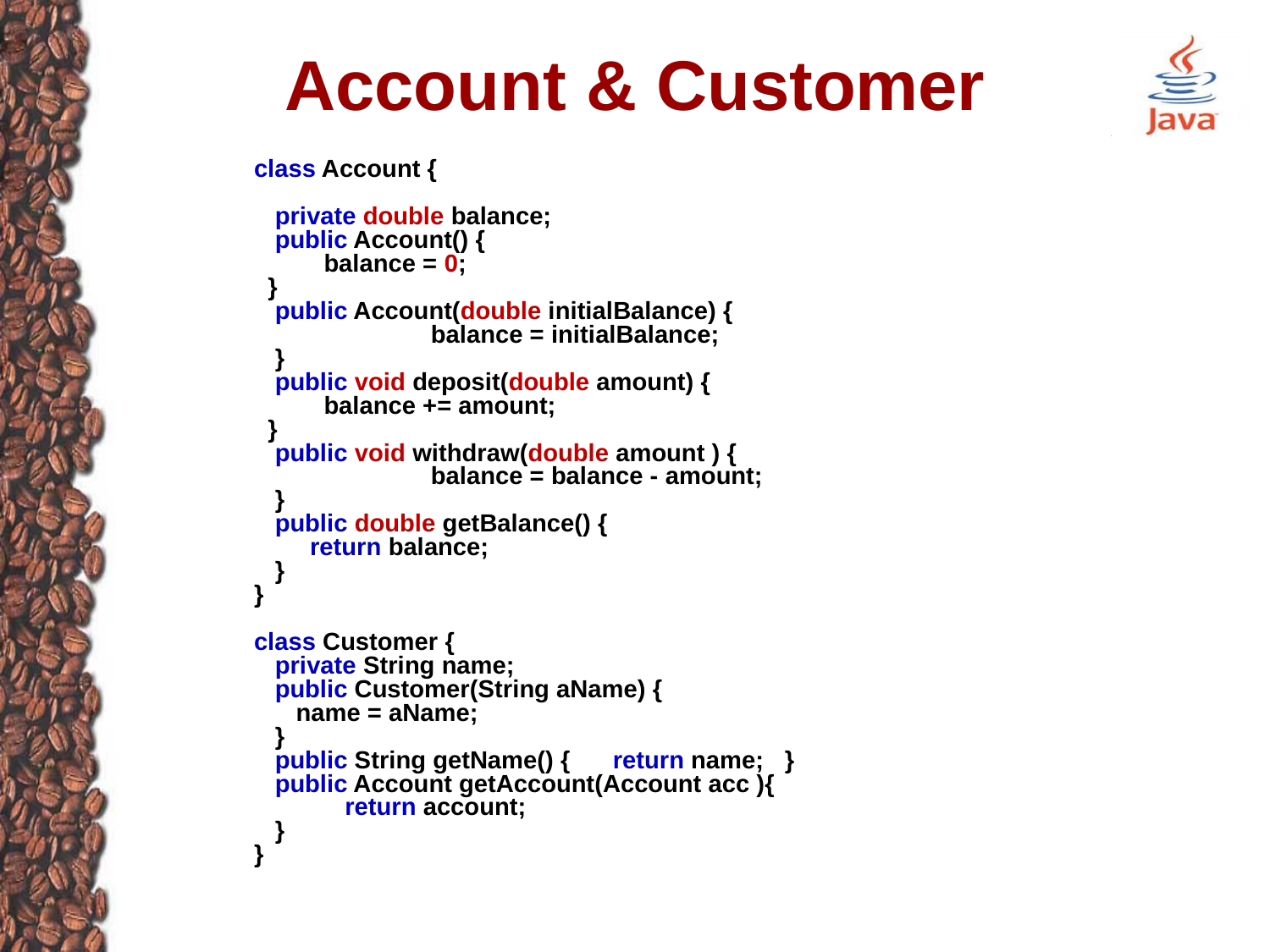

# Account & Customer
class Account {

   private double balance;
   public Account() {
          balance = 0;
  }
   public Account(double initialBalance) {
   		balance = initialBalance;
   }
   public void deposit(double amount) {
          balance += amount;
  }
   public void withdraw(double amount ) {
   		balance = balance - amount;
   }
   public double getBalance() {
        return balance;
   }
}

class Customer {
   private String name;
   public Customer(String aName) {
      name = aName;
   }
   public String getName() {      return name;   }
   public Account getAccount(Account acc ){
             return account;
   }
}